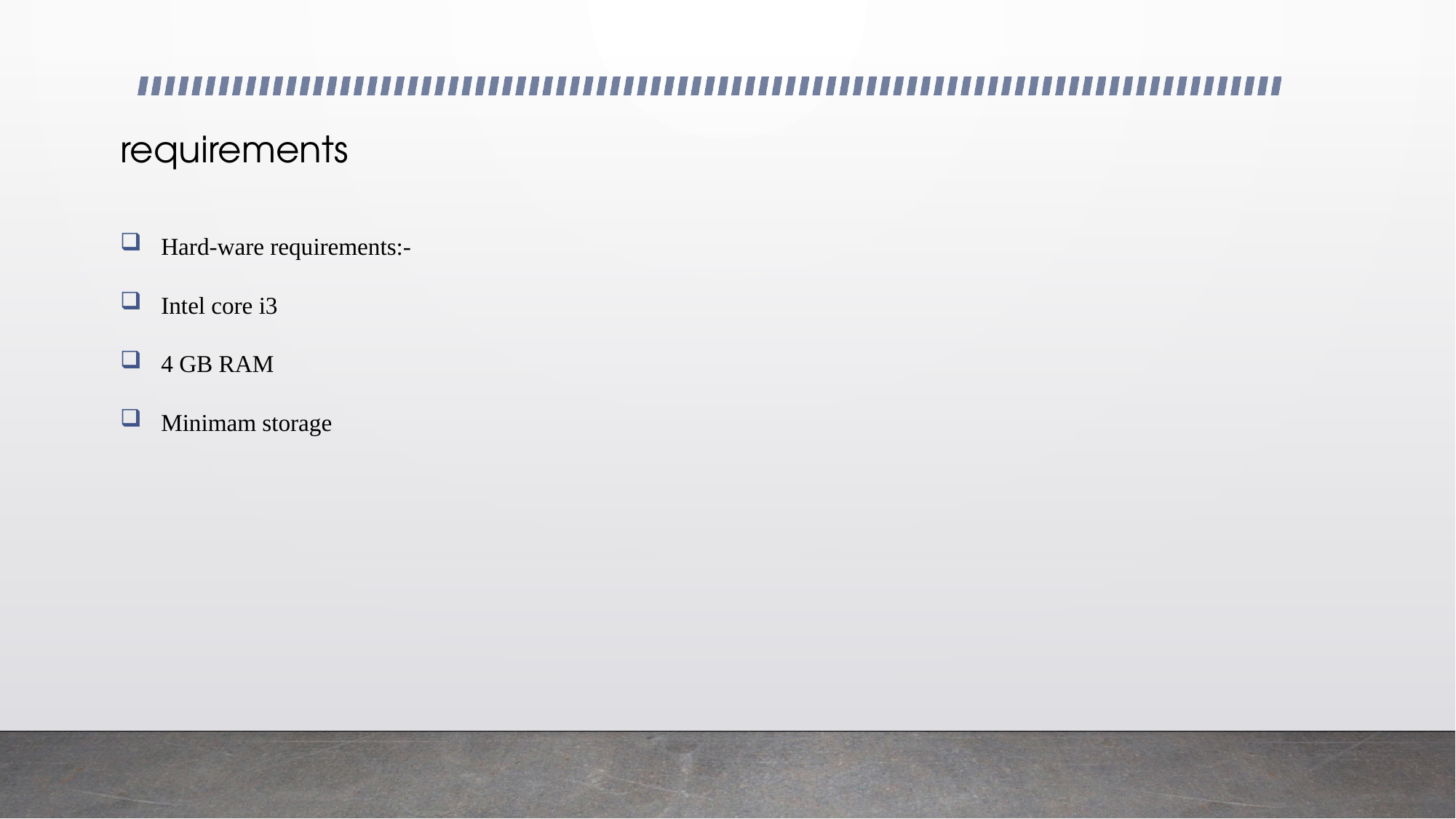

# requirements
Hard-ware requirements:-
Intel core i3
4 GB RAM
Minimam storage